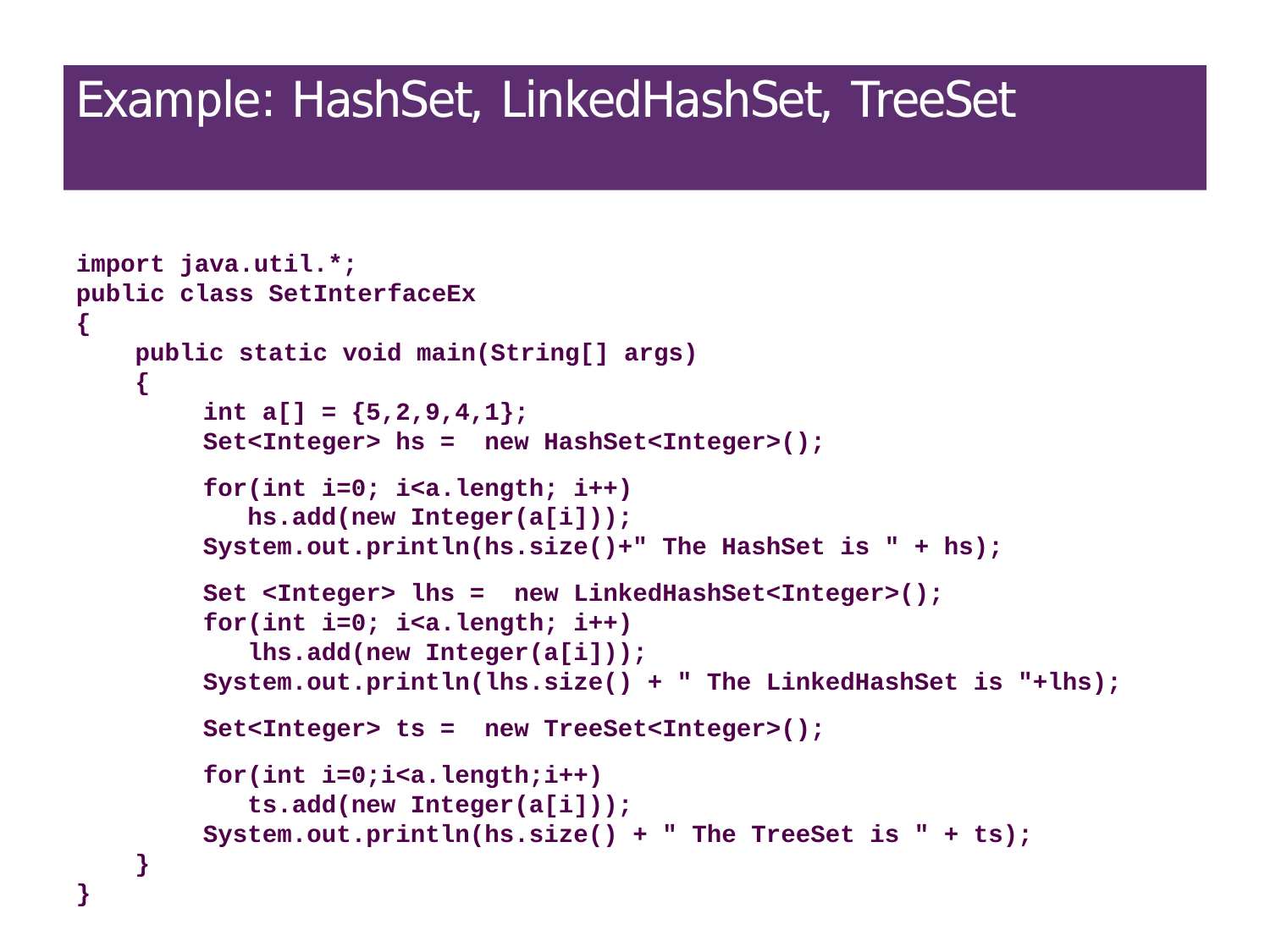

# Example: HashSet, LinkedHashSet, TreeSet
import java.util.*;
public class SetInterfaceEx
{
    public static void main(String[] args)
    {
  	int a[] = {5,2,9,4,1};
  	Set<Integer> hs =  new HashSet<Integer>();

	for(int i=0; i<a.length; i++)
	   hs.add(new Integer(a[i]));
	System.out.println(hs.size()+" The HashSet is " + hs);

	Set <Integer> lhs =  new LinkedHashSet<Integer>();
  	for(int i=0; i<a.length; i++)
	   lhs.add(new Integer(a[i]));
	System.out.println(lhs.size() + " The LinkedHashSet is "+lhs);

	Set<Integer> ts =  new TreeSet<Integer>();

	for(int i=0;i<a.length;i++)
	   ts.add(new Integer(a[i]));
  	System.out.println(hs.size() + " The TreeSet is " + ts);
    }
}